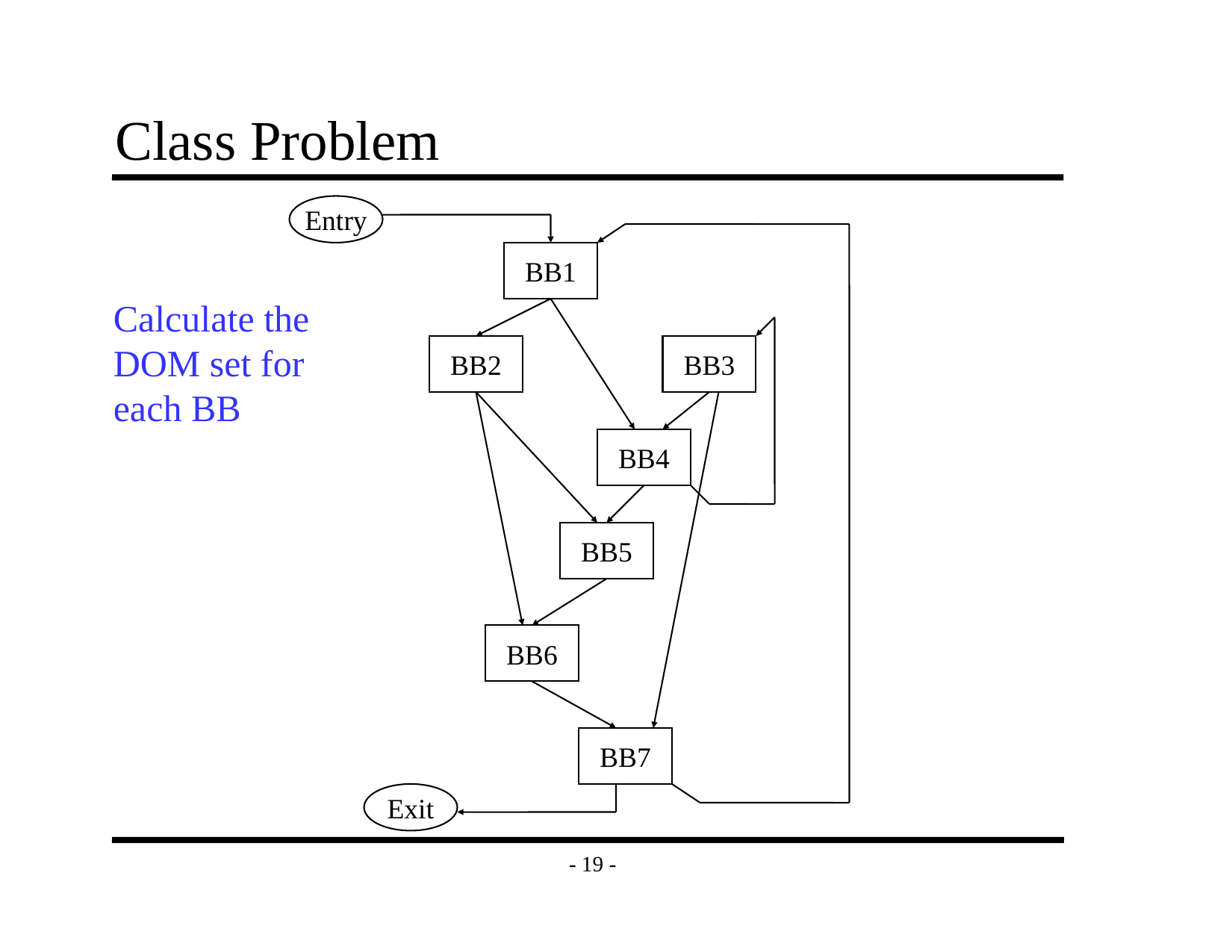

# Class Problem
Entry

BB1
Calculate the
DOM set for
each BB

BB2
BB3

BB4

BB5

BB6

BB7
Exit